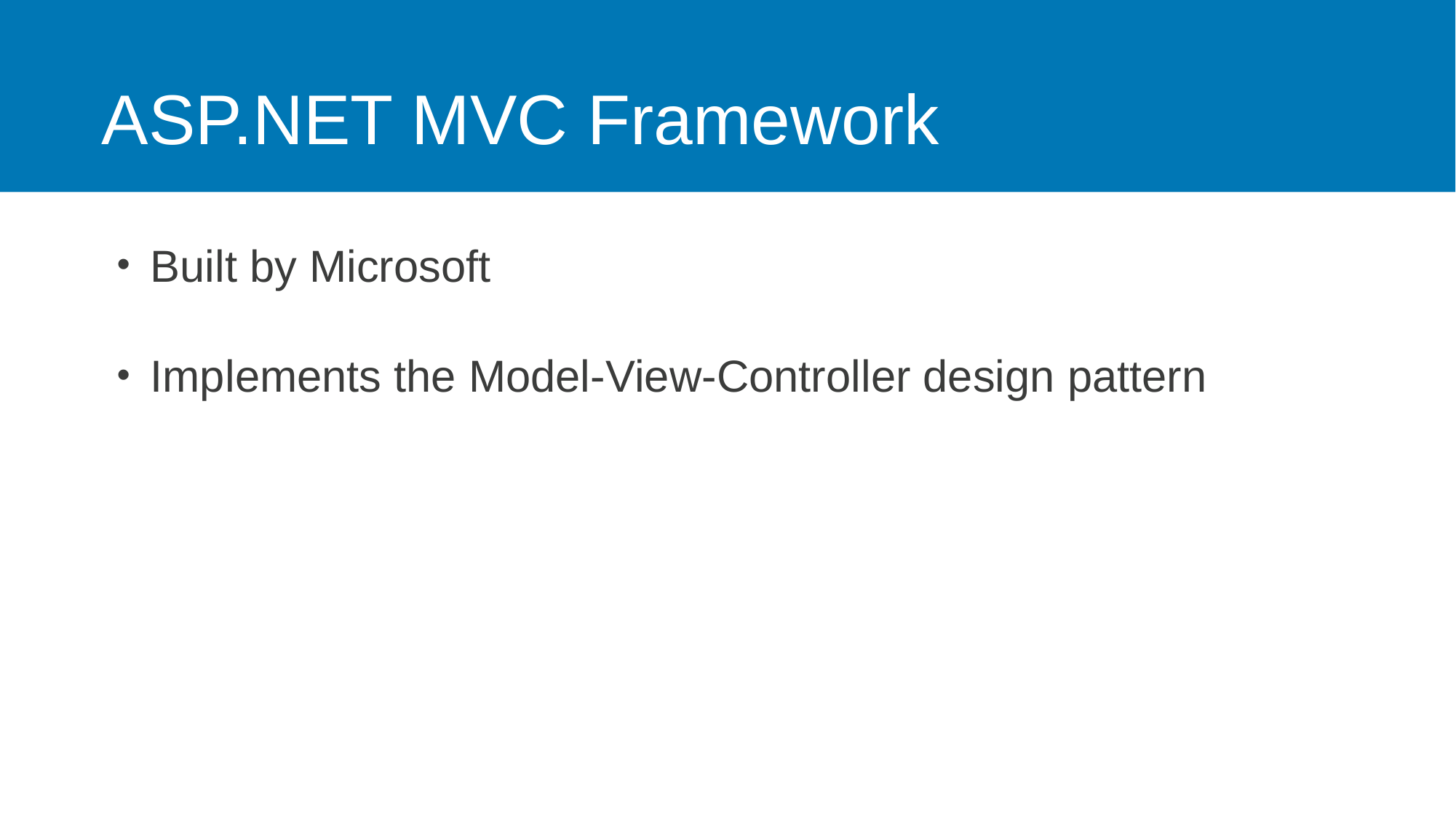

# ASP.NET MVC Framework
Built by Microsoft
Implements the Model-View-Controller design pattern